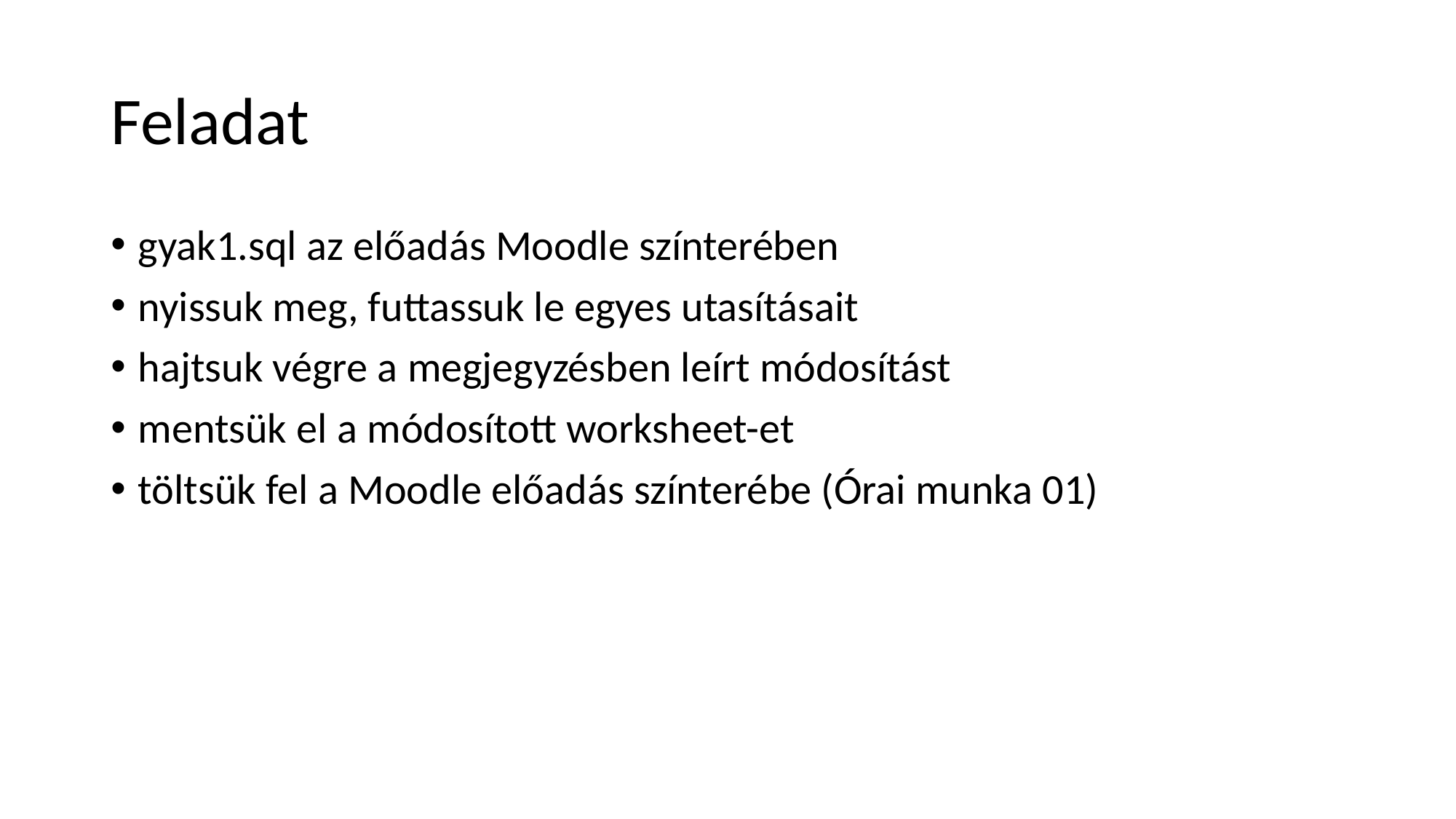

# Feladat
gyak1.sql az előadás Moodle színterében
nyissuk meg, futtassuk le egyes utasításait
hajtsuk végre a megjegyzésben leírt módosítást
mentsük el a módosított worksheet-et
töltsük fel a Moodle előadás színterébe (Órai munka 01)